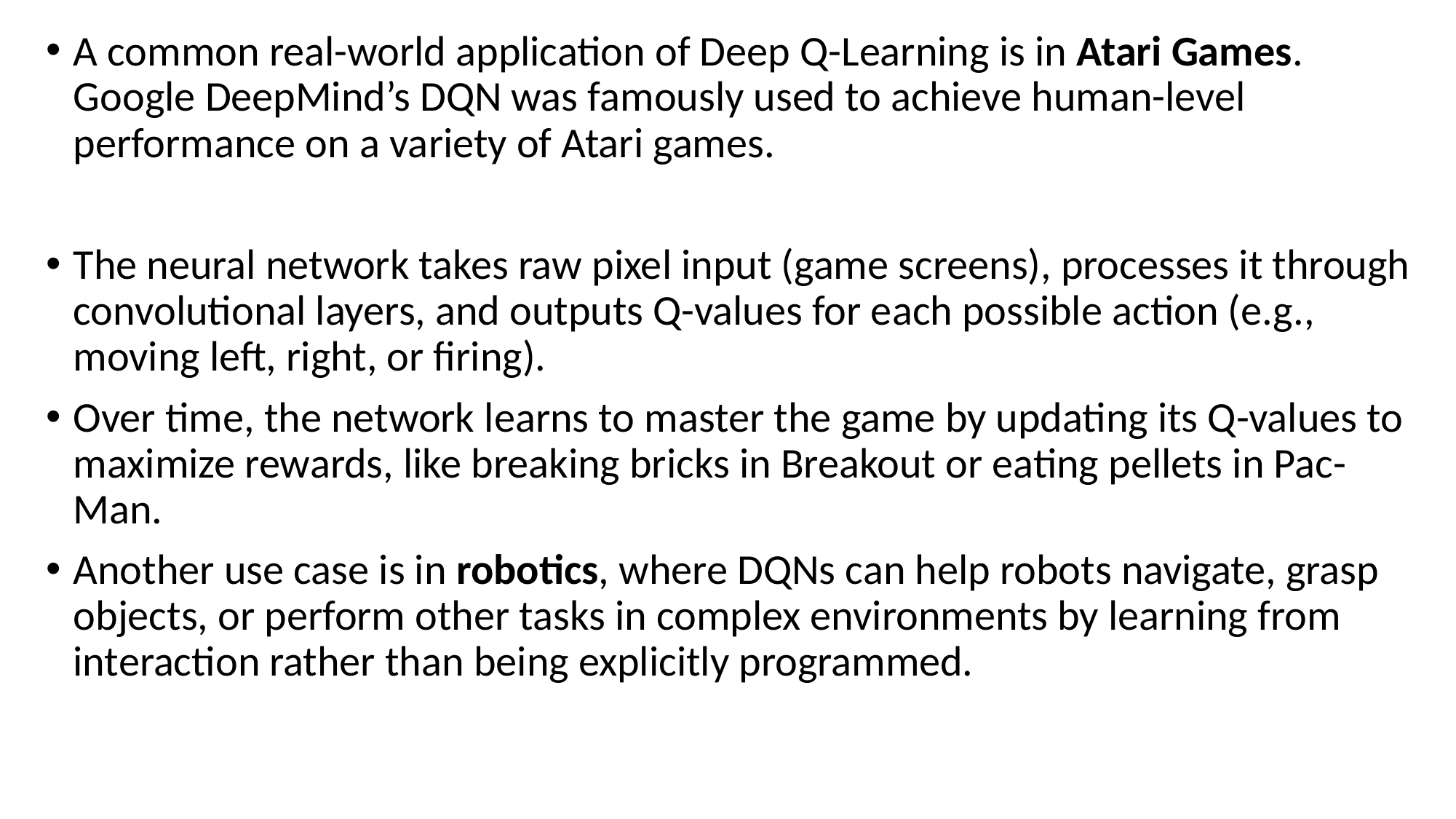

A common real-world application of Deep Q-Learning is in Atari Games. Google DeepMind’s DQN was famously used to achieve human-level performance on a variety of Atari games.

The neural network takes raw pixel input (game screens), processes it through convolutional layers, and outputs Q-values for each possible action (e.g., moving left, right, or firing).
Over time, the network learns to master the game by updating its Q-values to maximize rewards, like breaking bricks in Breakout or eating pellets in Pac-Man.
Another use case is in robotics, where DQNs can help robots navigate, grasp objects, or perform other tasks in complex environments by learning from interaction rather than being explicitly programmed.